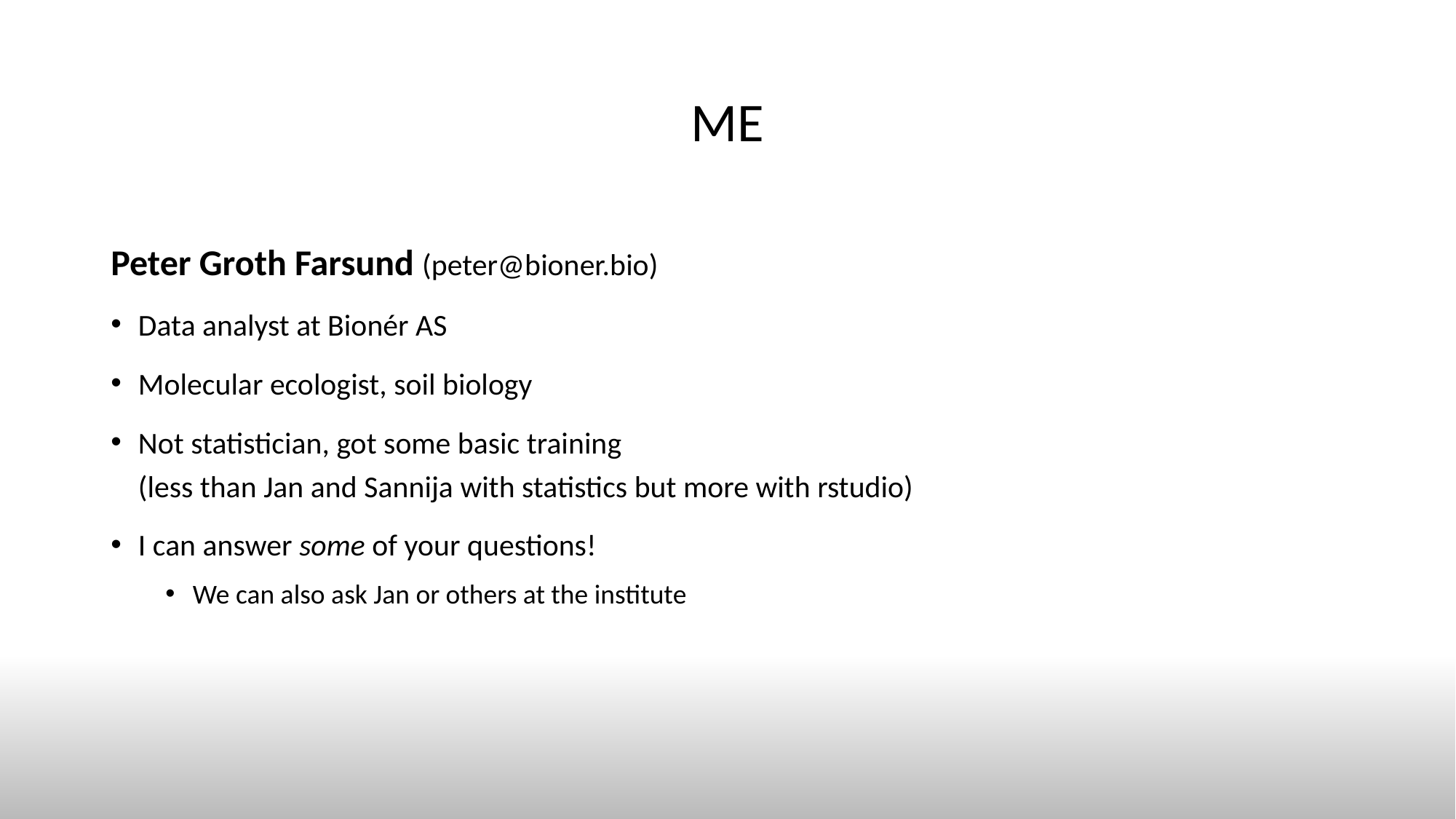

# Me

Peter Groth Farsund (peter@bioner.bio)
Data analyst at Bionér AS
Molecular ecologist, soil biology
Not statistician, got some basic training
(less than Jan and Sannija with statistics but more with rstudio)
I can answer some of your questions!
We can also ask Jan or others at the institute